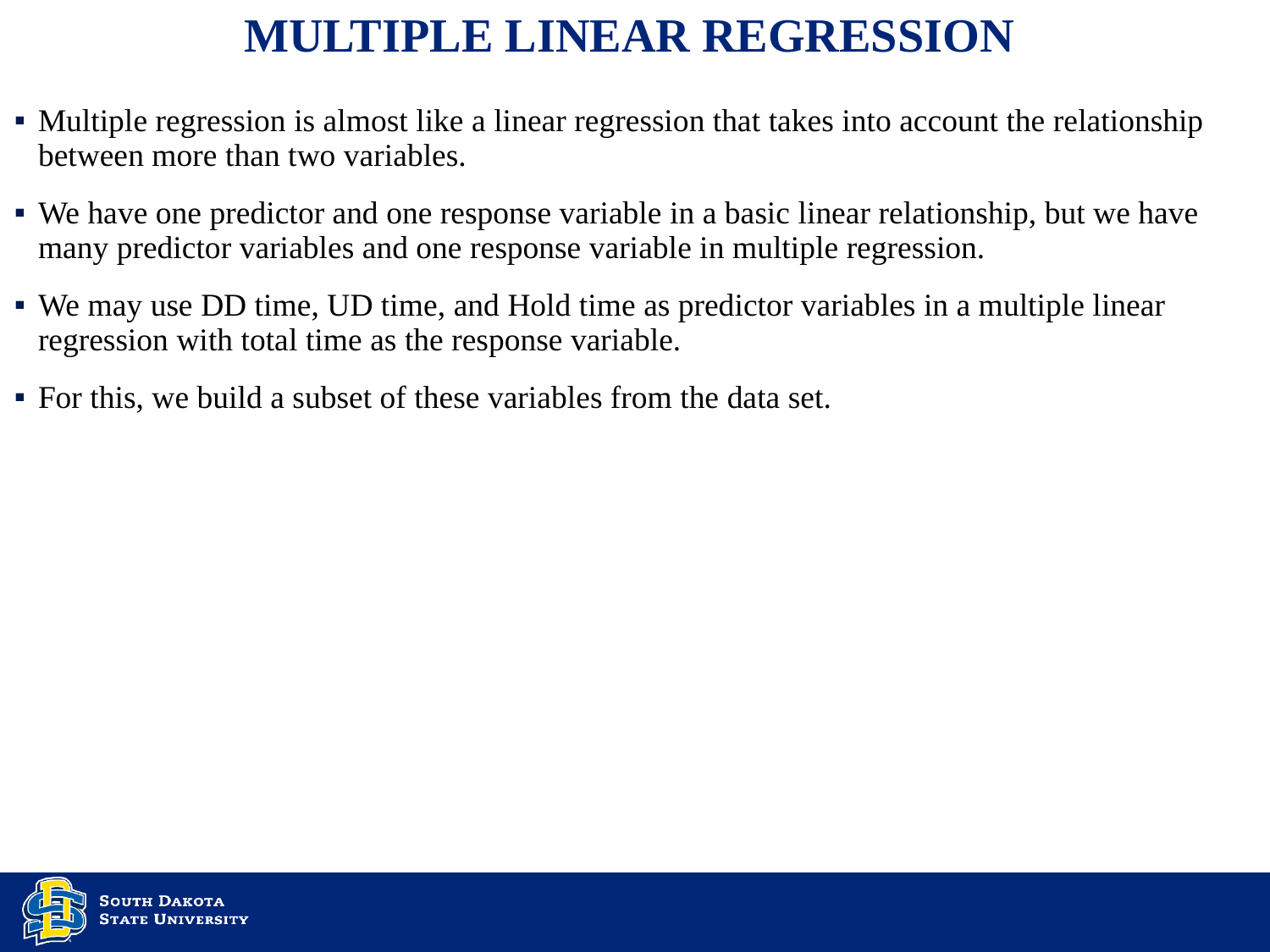

# Multiple Linear Regression
Multiple regression is almost like a linear regression that takes into account the relationship between more than two variables.
We have one predictor and one response variable in a basic linear relationship, but we have many predictor variables and one response variable in multiple regression.
We may use DD time, UD time, and Hold time as predictor variables in a multiple linear regression with total time as the response variable.
For this, we build a subset of these variables from the data set.